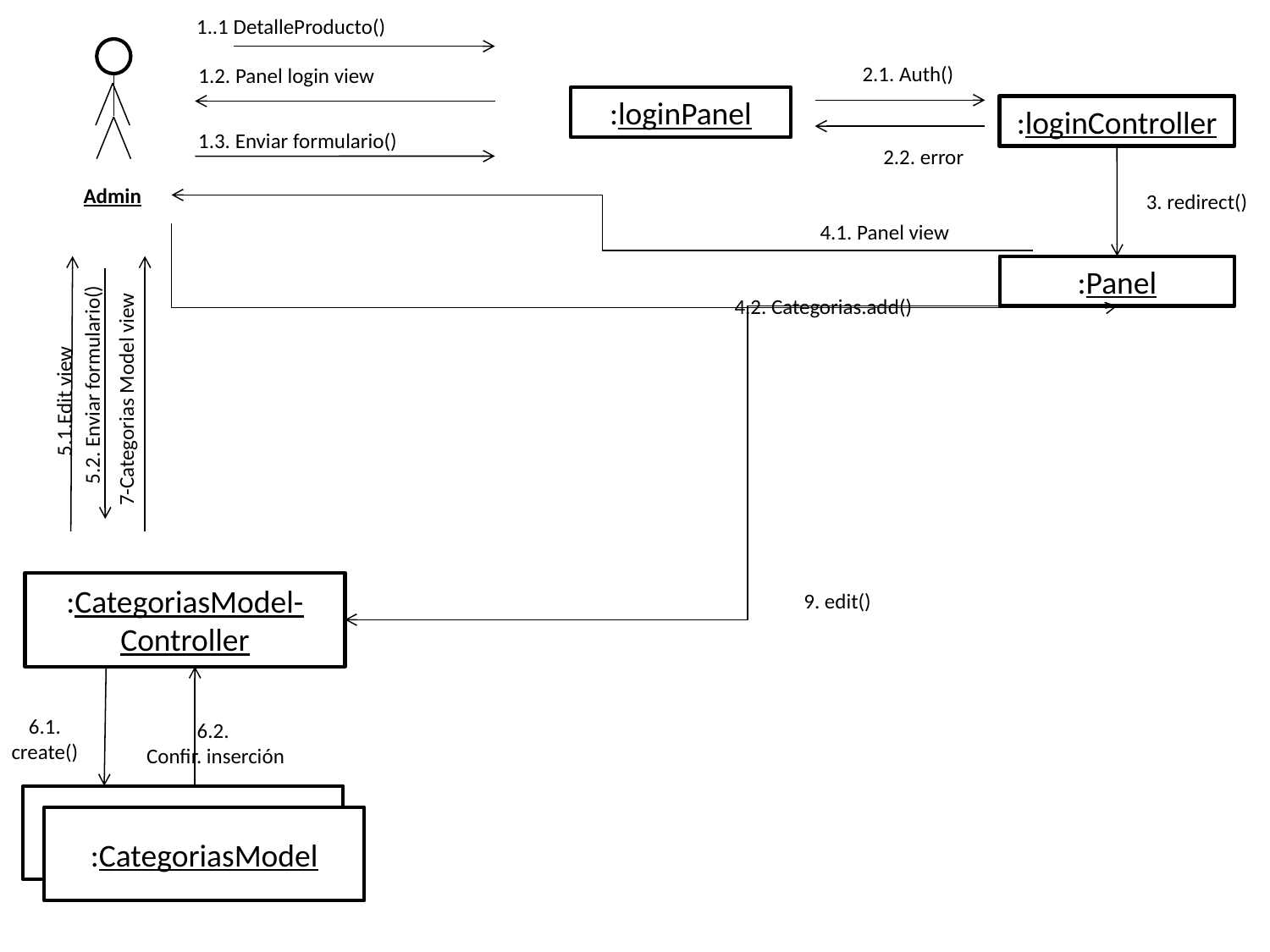

1..1 DetalleProducto()

2.1. Auth()
1.2. Panel login view
:loginPanel
:loginController
1.3. Enviar formulario()
2.2. error
Admin
3. redirect()
4.1. Panel view
:Panel
4.2. Categorias.add()
5.2. Enviar formulario()
7-Categorias Model view
5.1.Edit view
:CategoriasModel-Controller
9. edit()
6.1. create()
6.2.
Confir. inserción
:CategoriasModel
:CategoriasModel